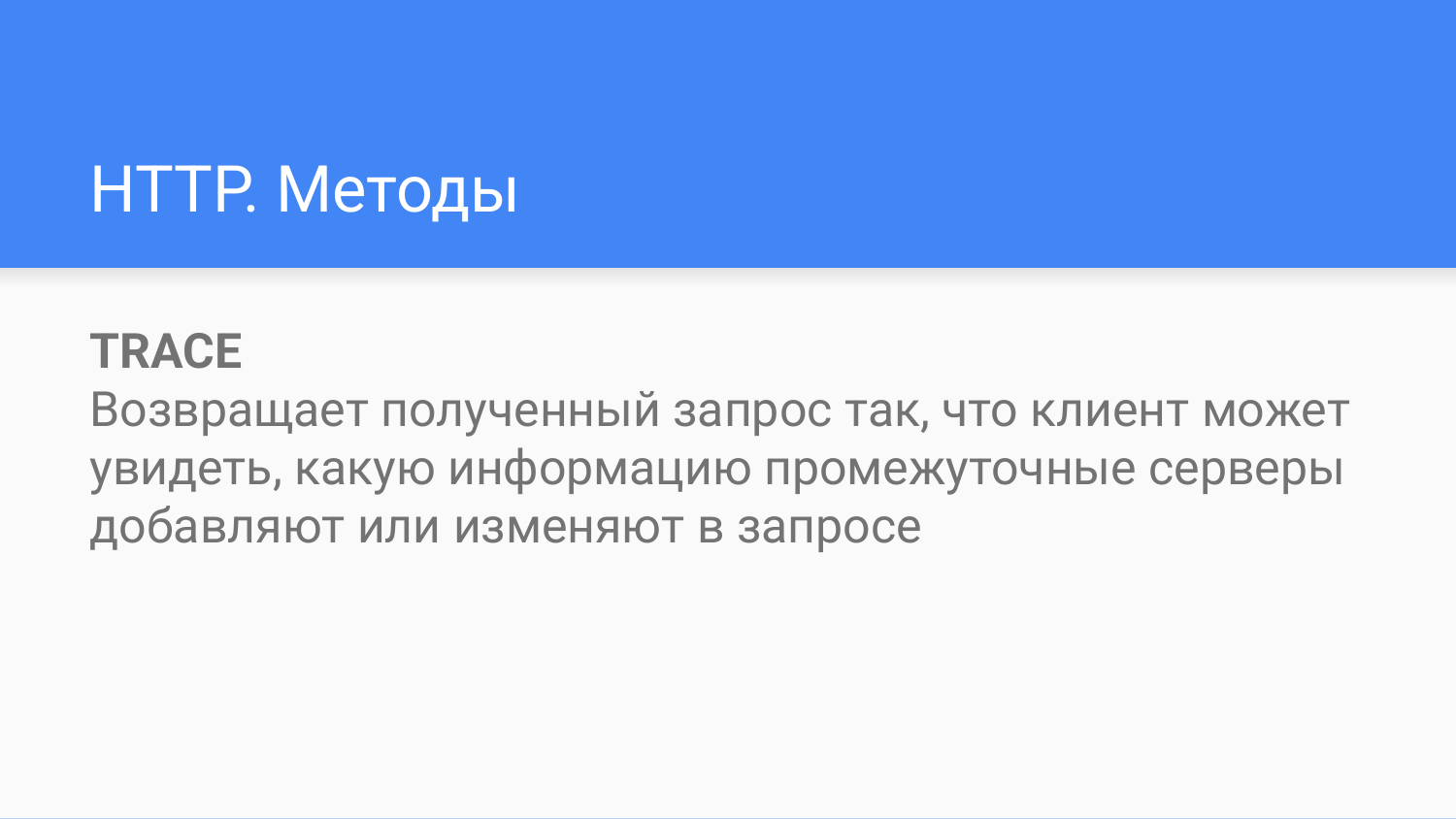

# HTTP. Методы
TRACE
Возвращает полученный запрос так, что клиент может увидеть, какую информацию промежуточные серверы добавляют или изменяют в запросе